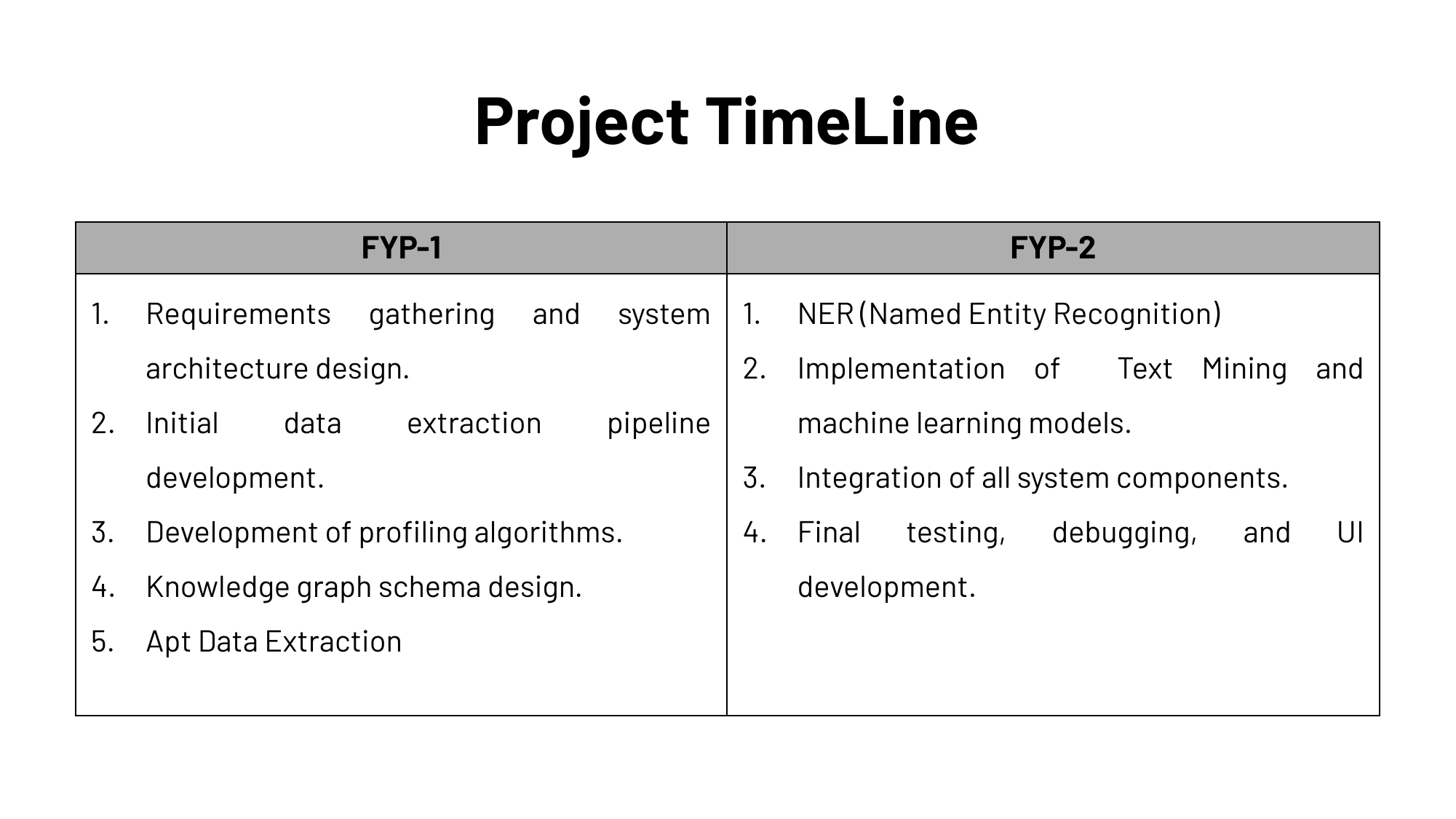

# Project TimeLine
| FYP-1 | FYP-2 |
| --- | --- |
| Requirements gathering and system architecture design. Initial data extraction pipeline development. Development of profiling algorithms. Knowledge graph schema design. Apt Data Extraction | NER (Named Entity Recognition) Implementation of Text Mining and machine learning models. Integration of all system components. Final testing, debugging, and UI development. |